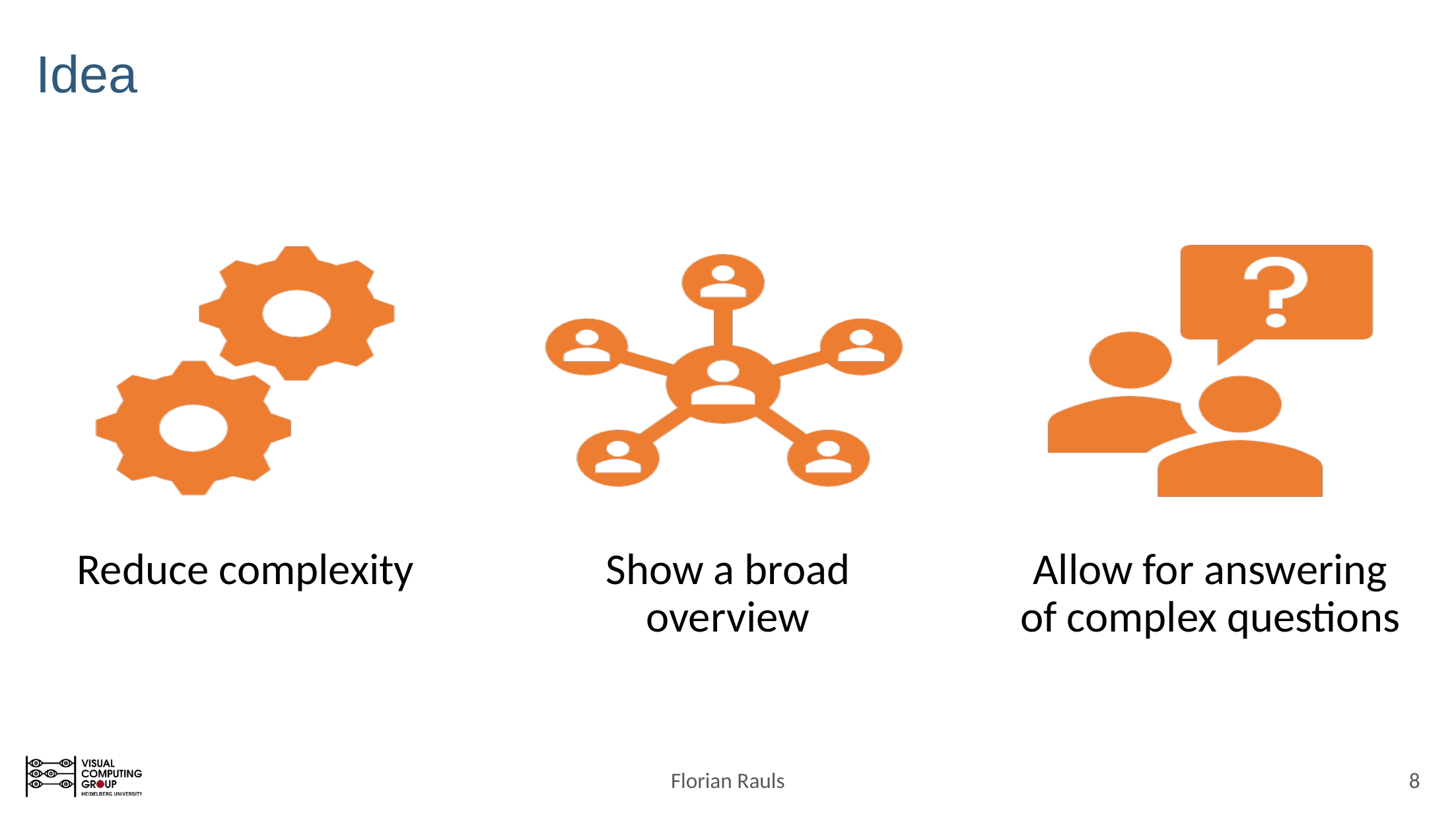

# Idea
Reduce complexity
Show a broad overview
Allow for answering of complex questions